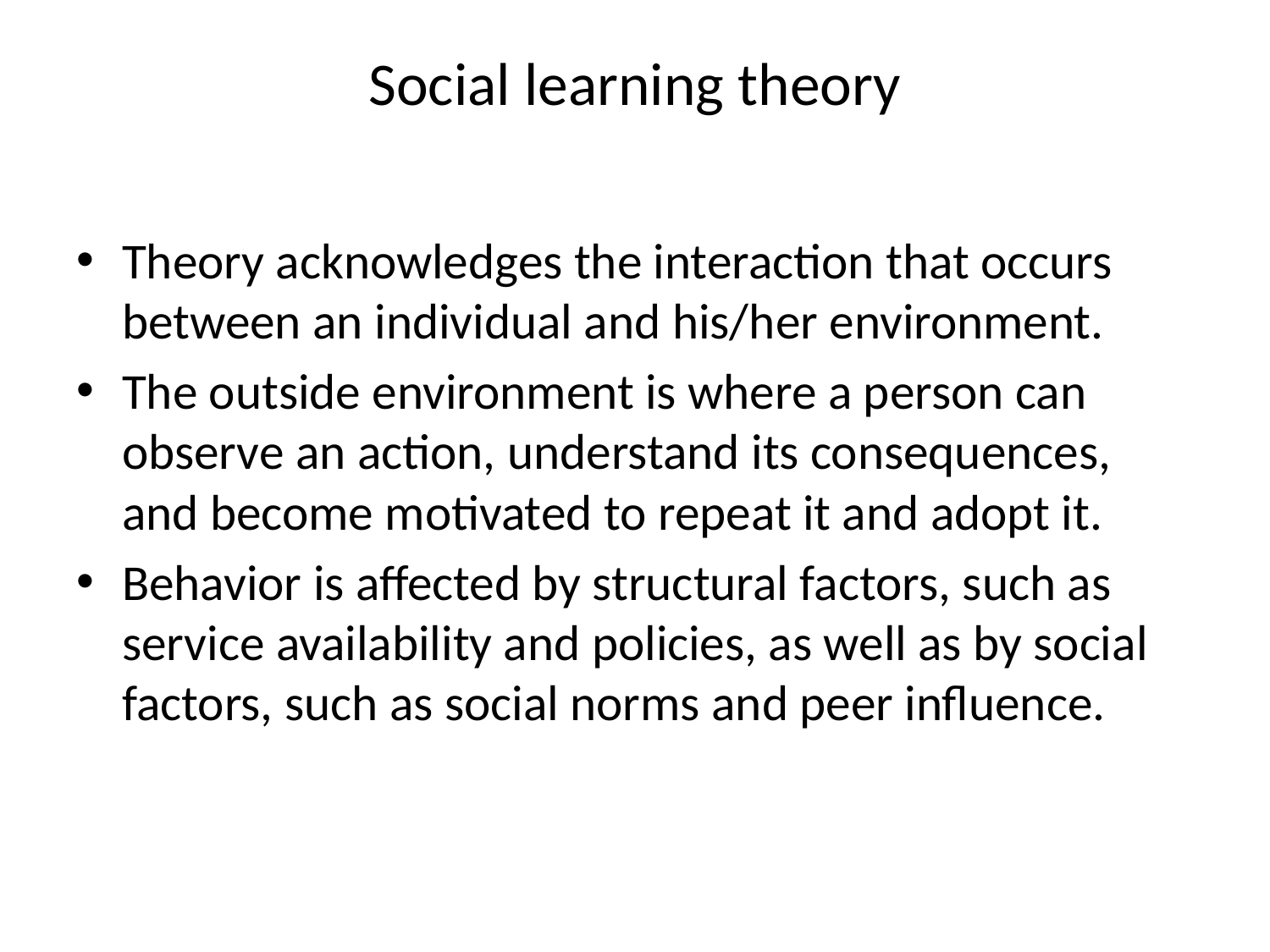

# Social learning theory
Theory acknowledges the interaction that occurs between an individual and his/her environment.
The outside environment is where a person can observe an action, understand its consequences, and become motivated to repeat it and adopt it.
Behavior is affected by structural factors, such as service availability and policies, as well as by social factors, such as social norms and peer influence.